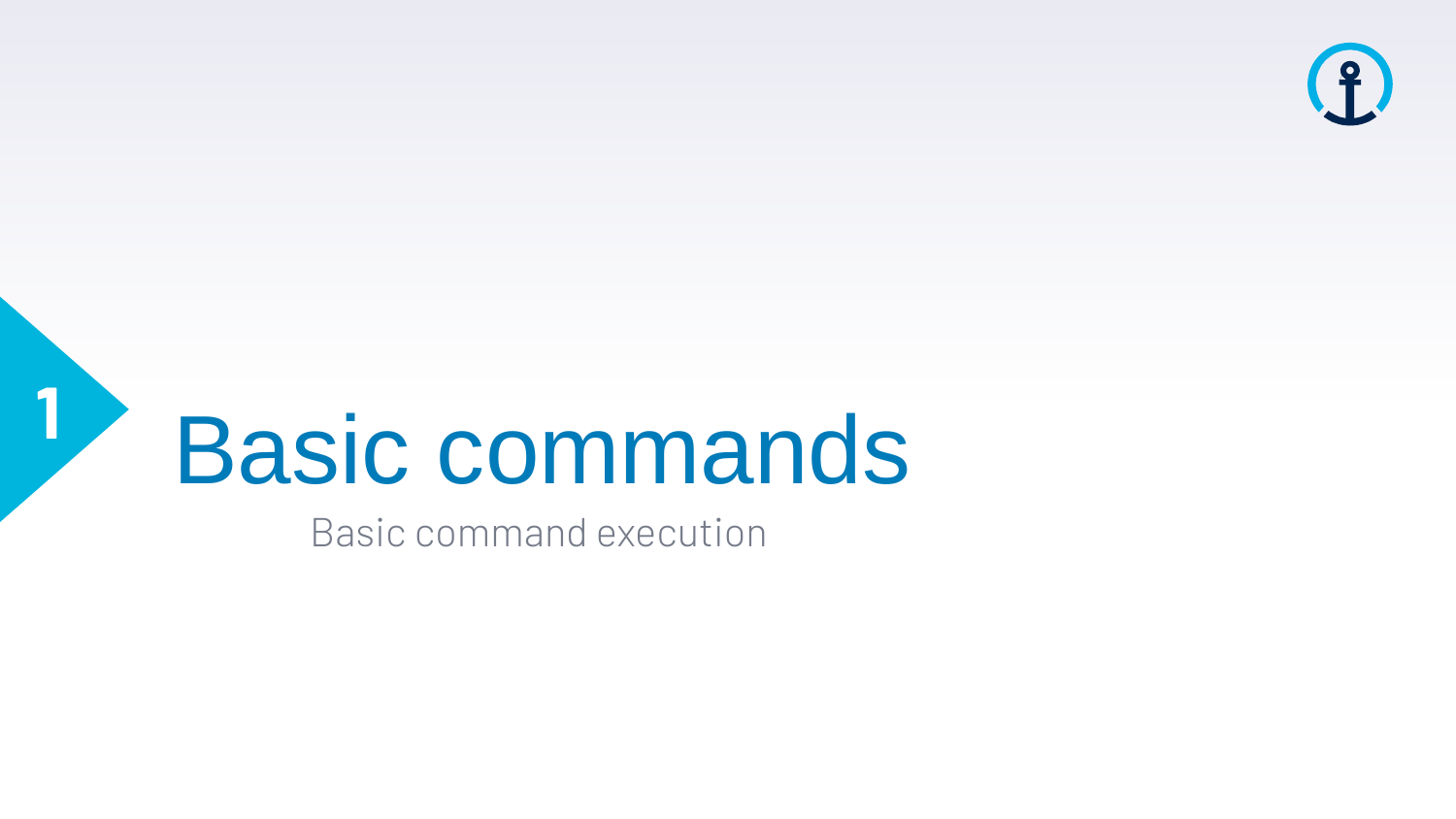

1
# Basic commands
Basic command execution